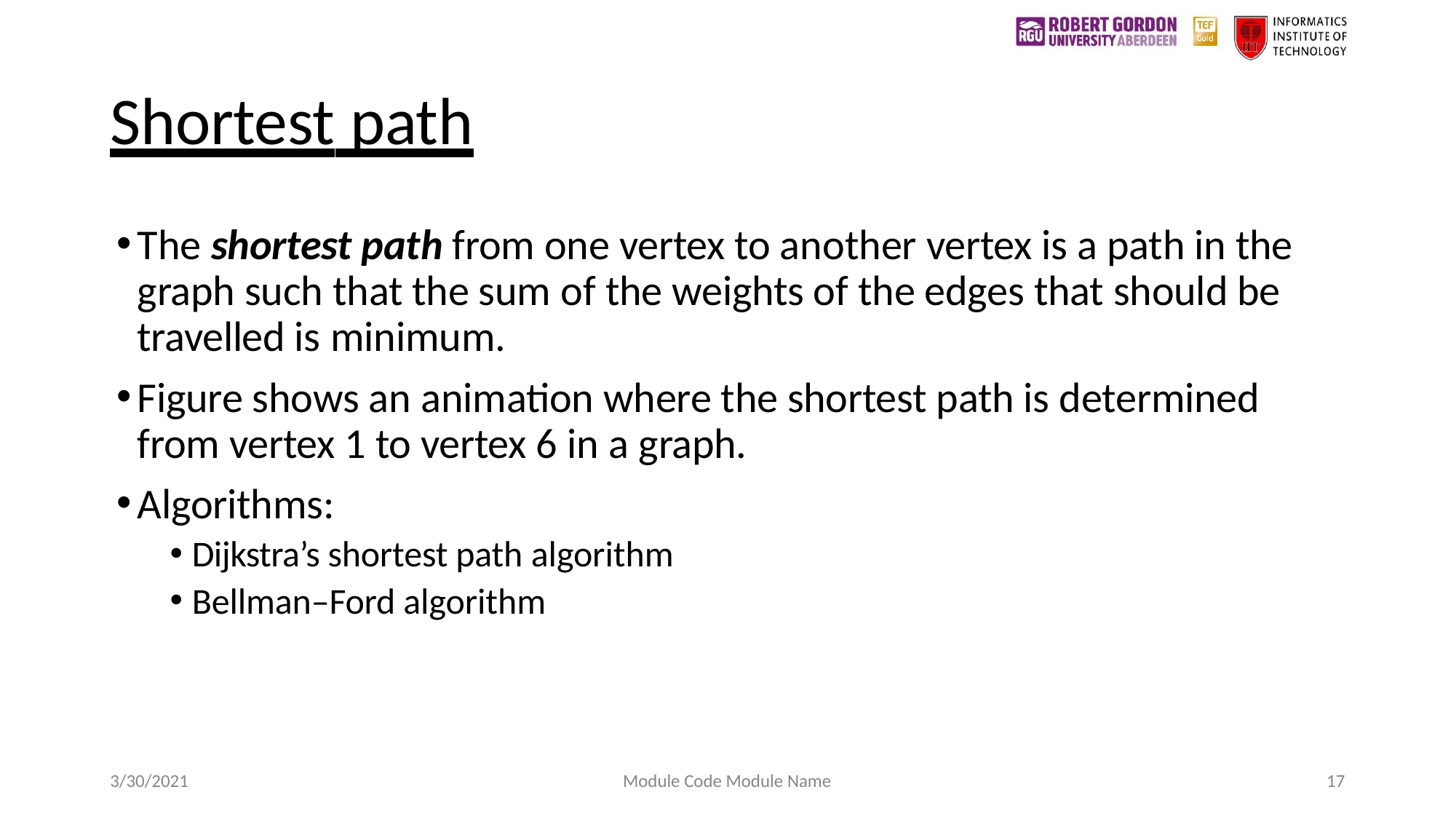

# Shortest path
The shortest path from one vertex to another vertex is a path in the  graph such that the sum of the weights of the edges that should be  travelled is minimum.
Figure shows an animation where the shortest path is determined  from vertex 1 to vertex 6 in a graph.
Algorithms:
Dijkstra’s shortest path algorithm
Bellman–Ford algorithm
3/30/2021
Module Code Module Name
17